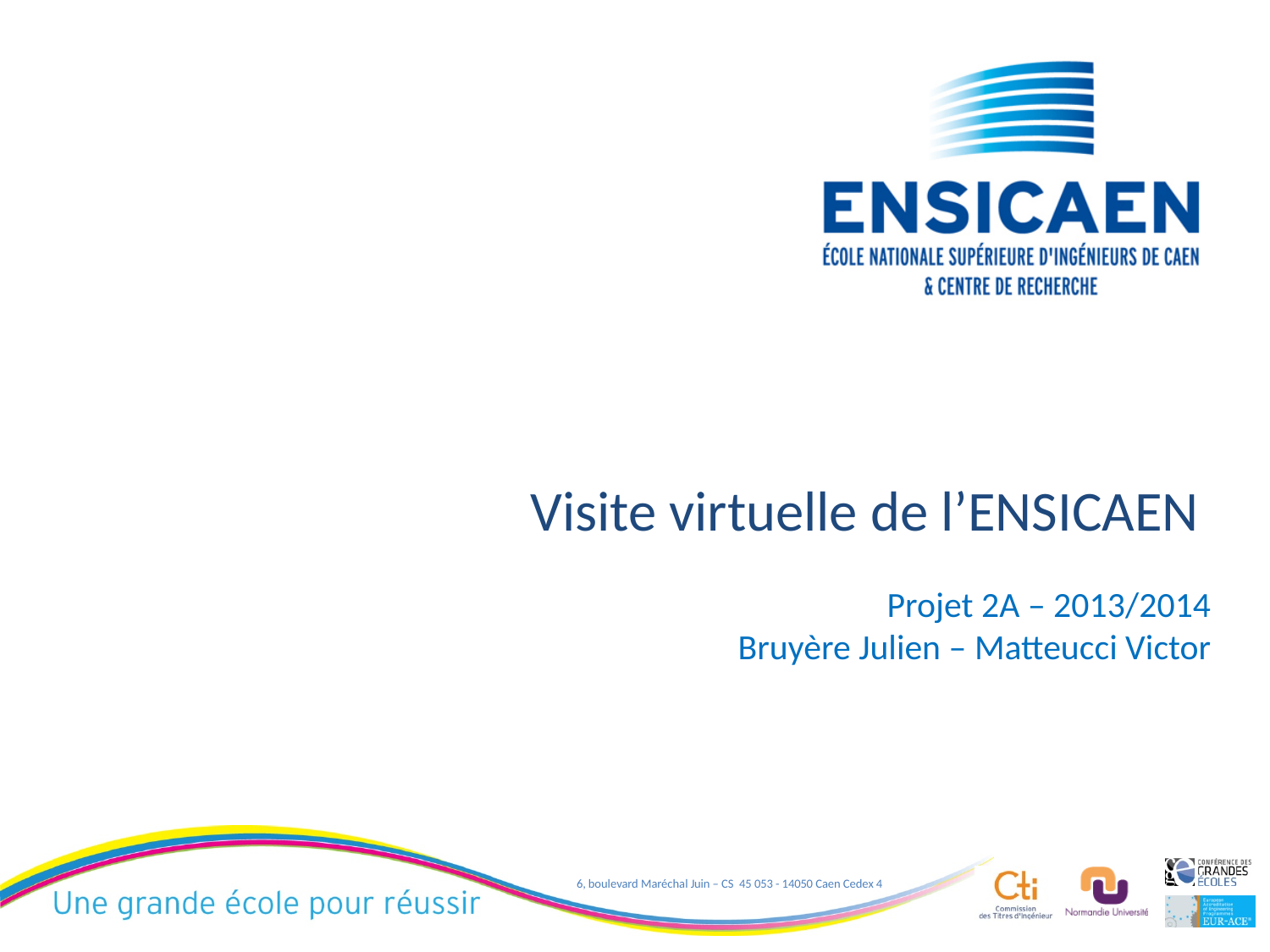

# Visite virtuelle de l’ENSICAEN
Projet 2A – 2013/2014
Bruyère Julien – Matteucci Victor